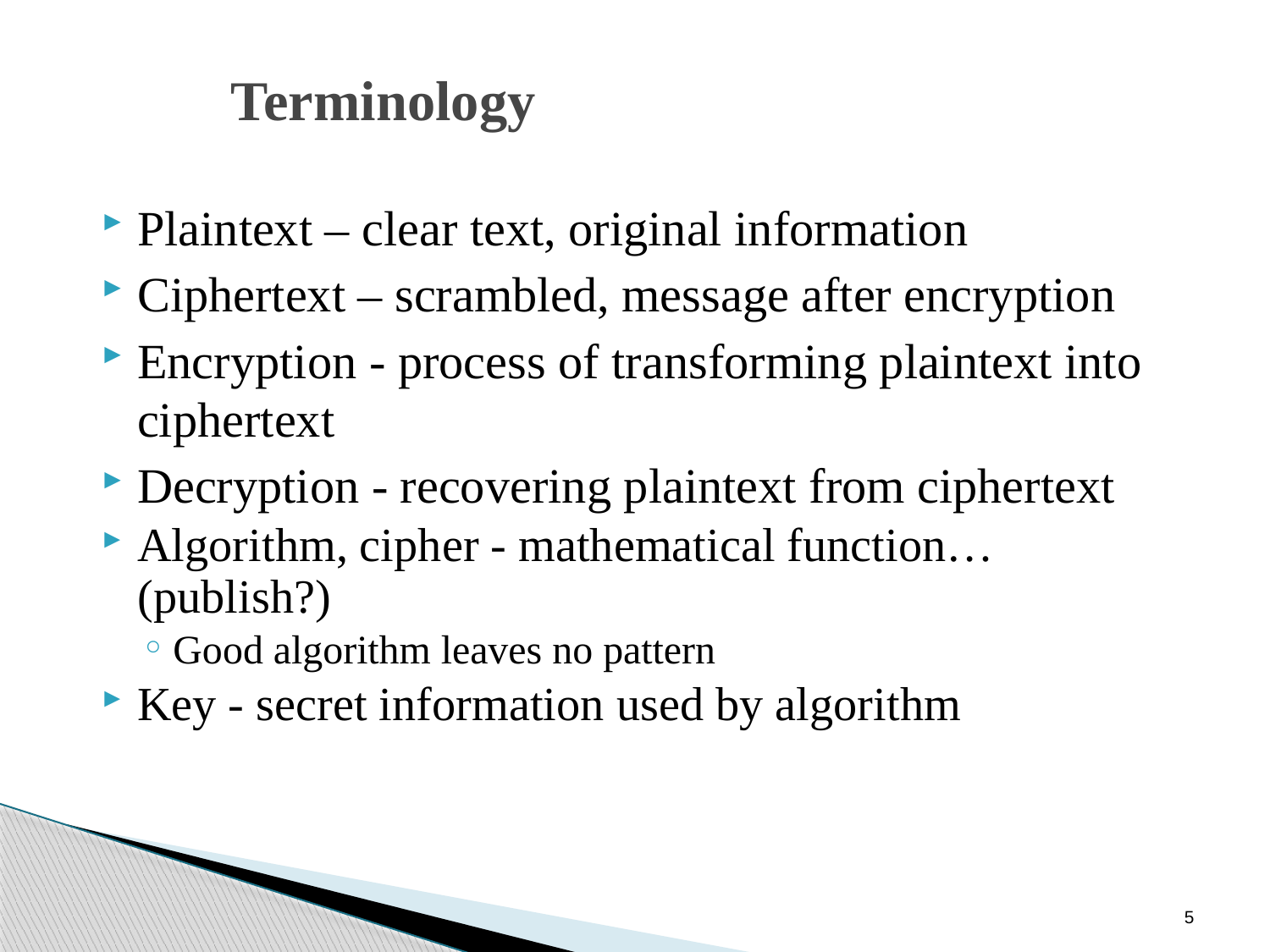

# Terminology
Plaintext – clear text, original information
Ciphertext – scrambled, message after encryption
Encryption - process of transforming plaintext into ciphertext
Decryption - recovering plaintext from ciphertext
Algorithm, cipher - mathematical function… (publish?)
Good algorithm leaves no pattern
Key - secret information used by algorithm

5